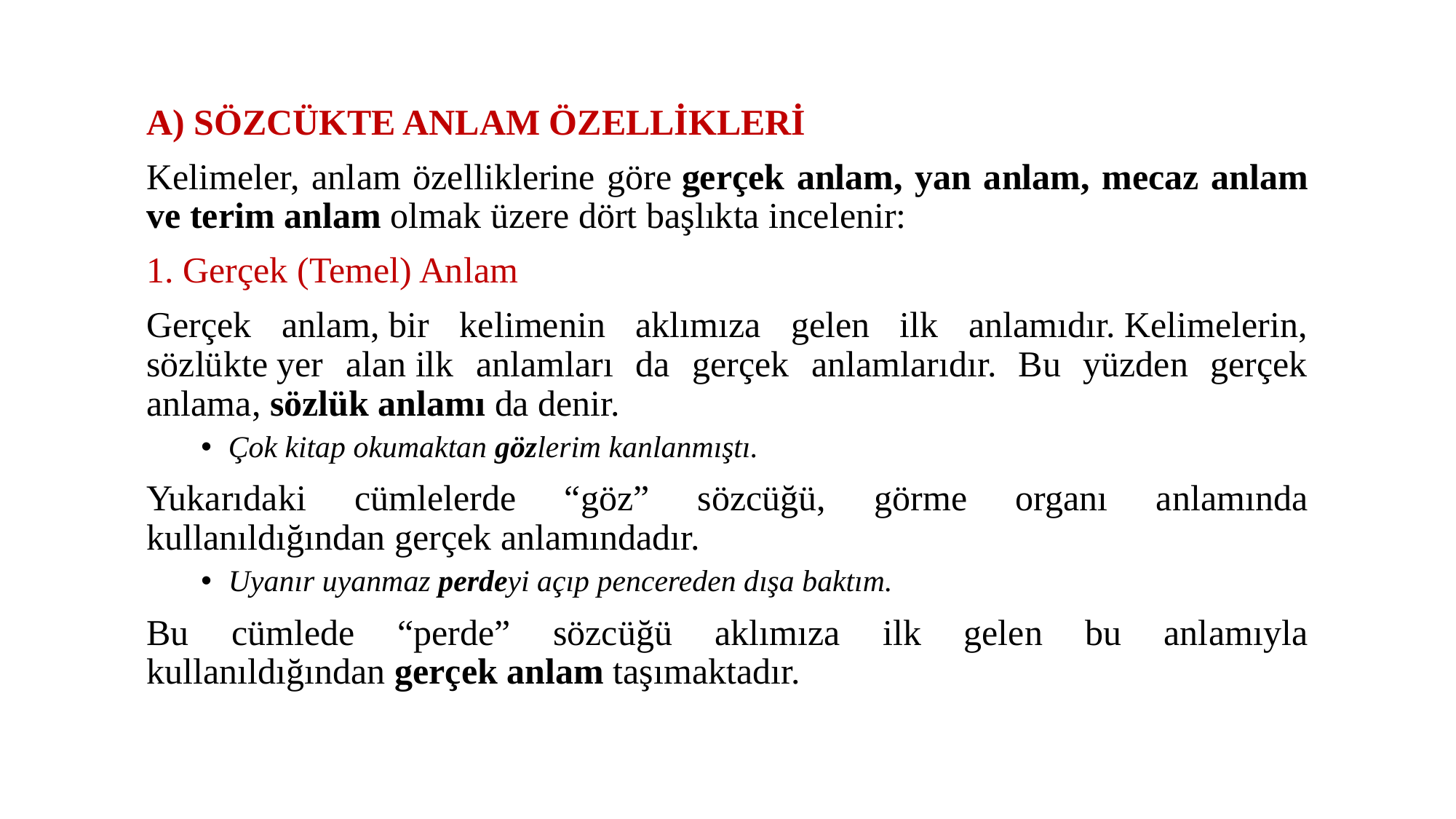

A) SÖZCÜKTE ANLAM ÖZELLİKLERİ
Kelimeler, anlam özelliklerine göre gerçek anlam, yan anlam, mecaz anlam ve terim anlam olmak üzere dört başlıkta incelenir:
1. Gerçek (Temel) Anlam
Gerçek anlam, bir kelimenin aklımıza gelen ilk anlamıdır. Kelimelerin, sözlükte yer alan ilk anlamları da gerçek anlamlarıdır. Bu yüzden gerçek anlama, sözlük anlamı da denir.
Çok kitap okumaktan gözlerim kanlanmıştı.
Yukarıdaki cümlelerde “göz” sözcüğü, görme organı anlamında kullanıldığından gerçek anlamındadır.
Uyanır uyanmaz perdeyi açıp pencereden dışa baktım.
Bu cümlede “perde” sözcüğü aklımıza ilk gelen bu anlamıyla kullanıldığından gerçek anlam taşımaktadır.